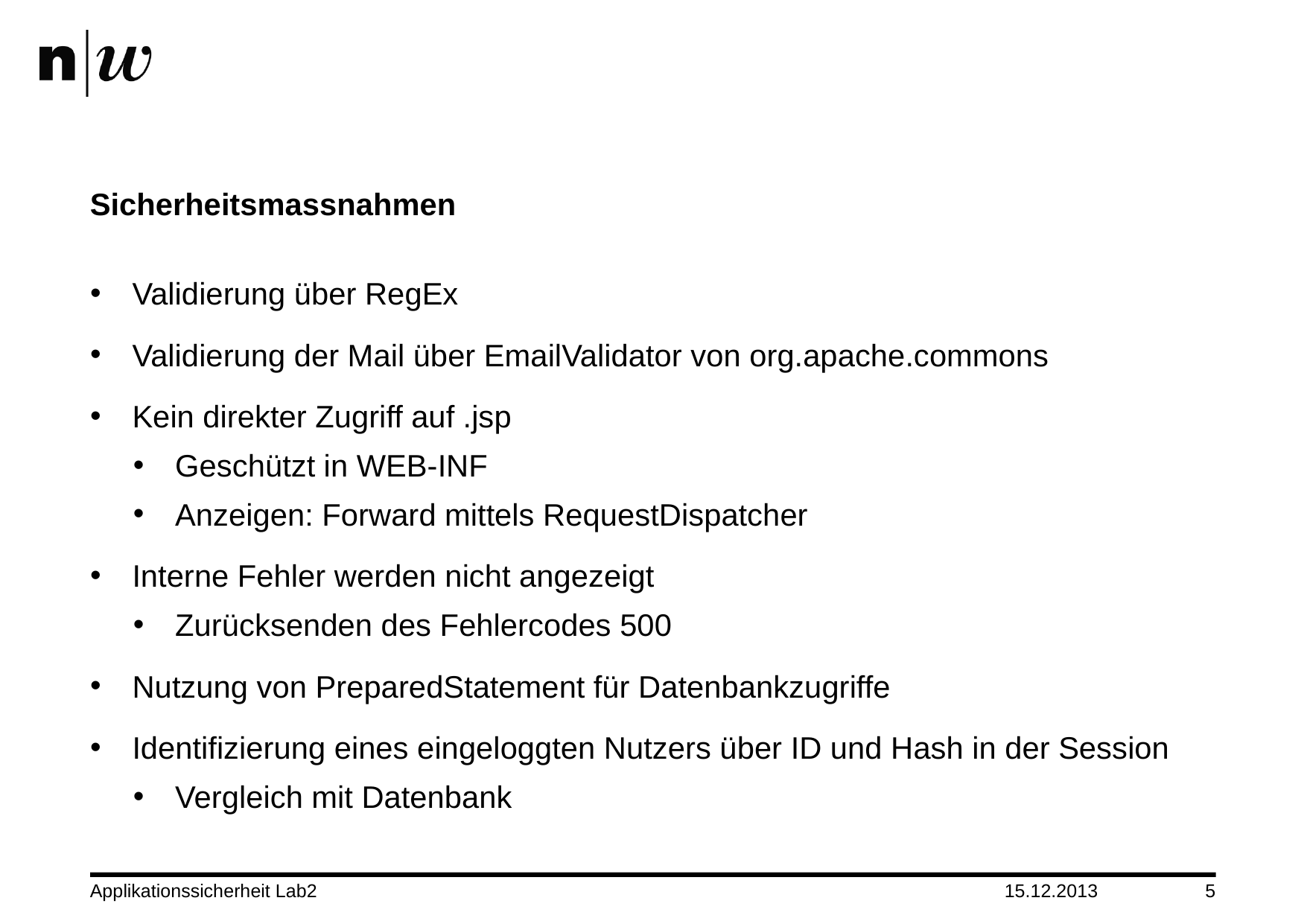

# Sicherheitsmassnahmen
Validierung über RegEx
Validierung der Mail über EmailValidator von org.apache.commons
Kein direkter Zugriff auf .jsp
Geschützt in WEB-INF
Anzeigen: Forward mittels RequestDispatcher
Interne Fehler werden nicht angezeigt
Zurücksenden des Fehlercodes 500
Nutzung von PreparedStatement für Datenbankzugriffe
Identifizierung eines eingeloggten Nutzers über ID und Hash in der Session
Vergleich mit Datenbank
Applikationssicherheit Lab2
15.12.2013
5